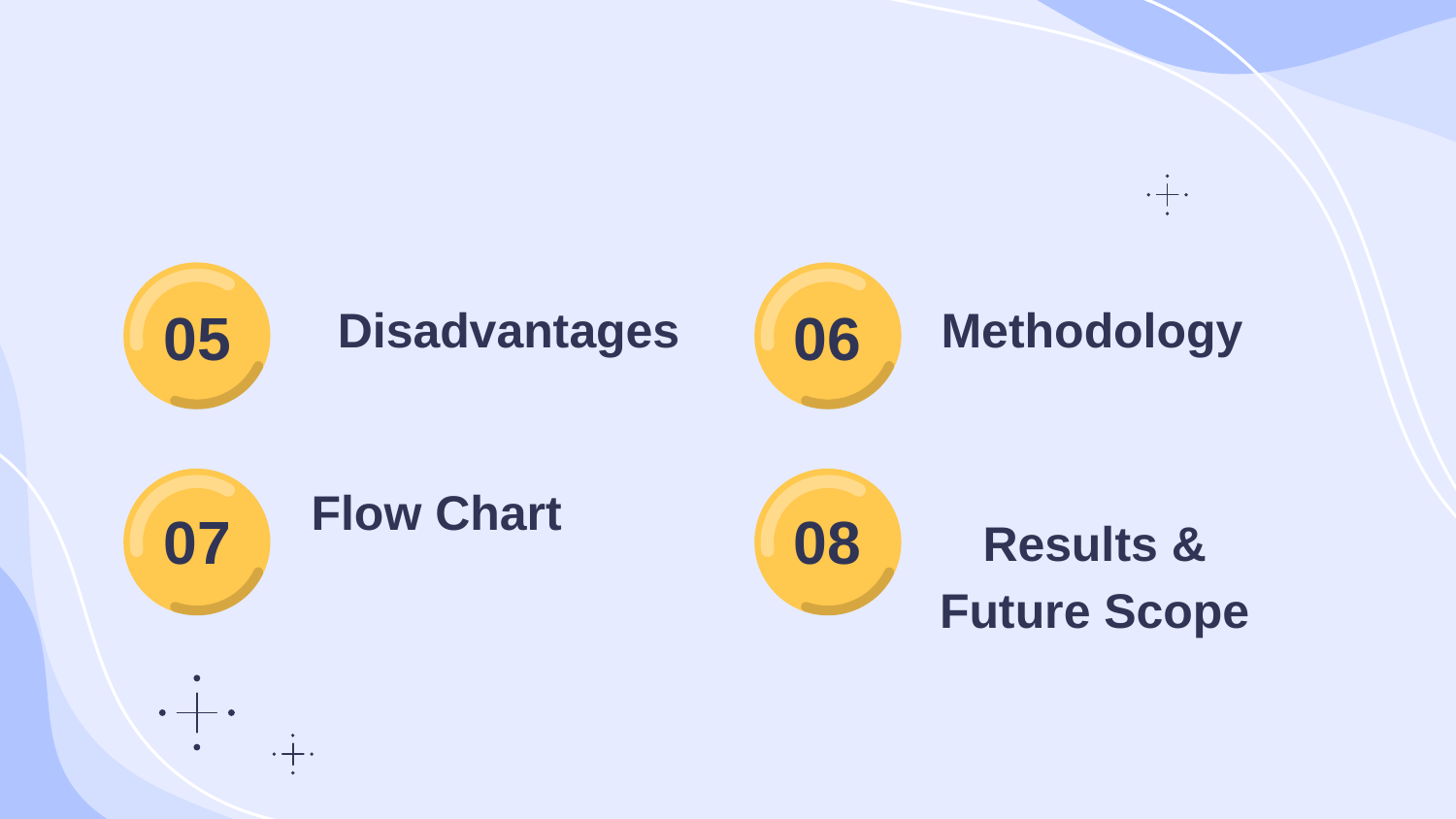

Disadvantages
Methodology
05
06

Flow Chart
Results & Future Scope
07
08